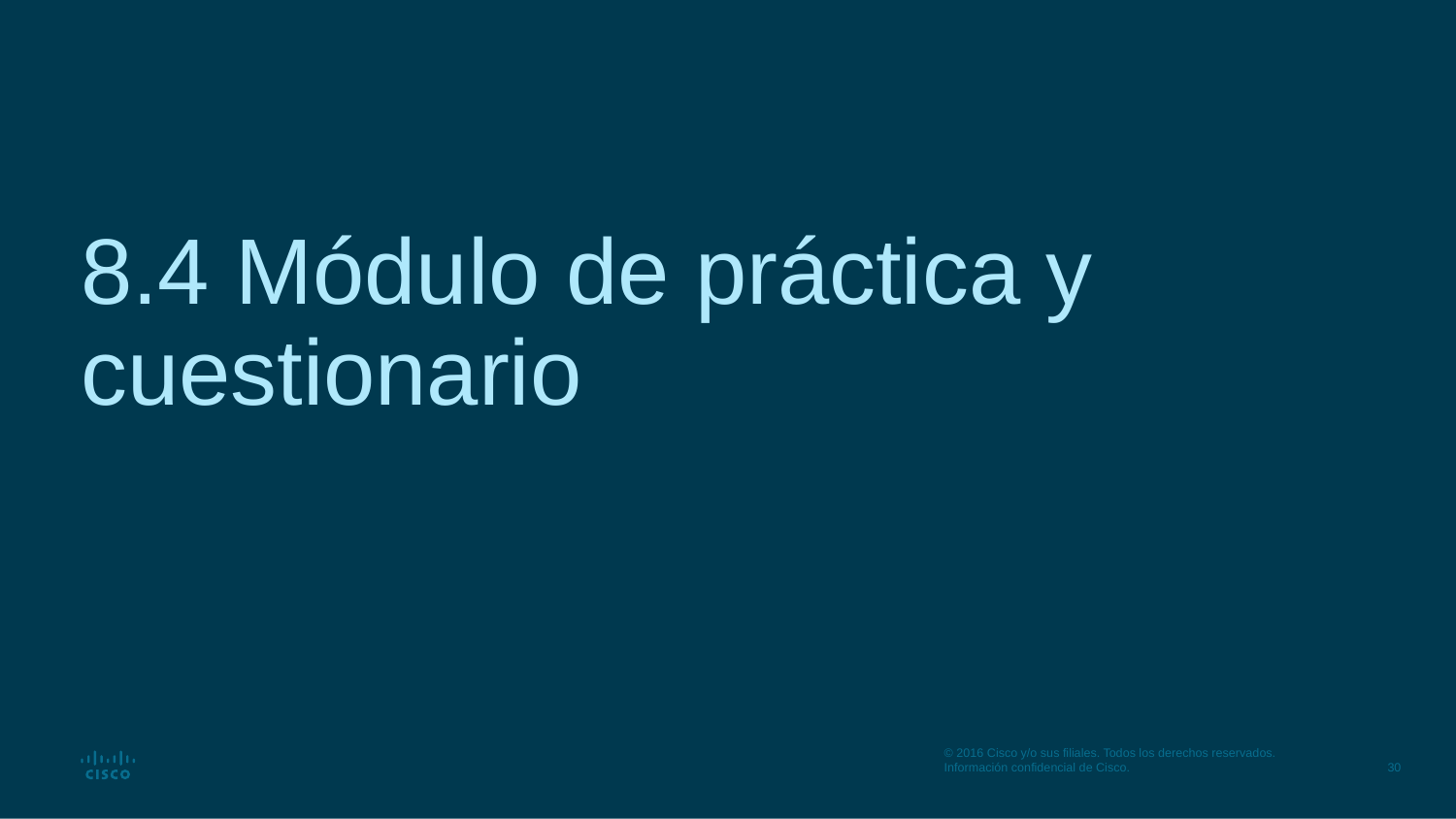

# 8.4 Módulo de práctica y cuestionario